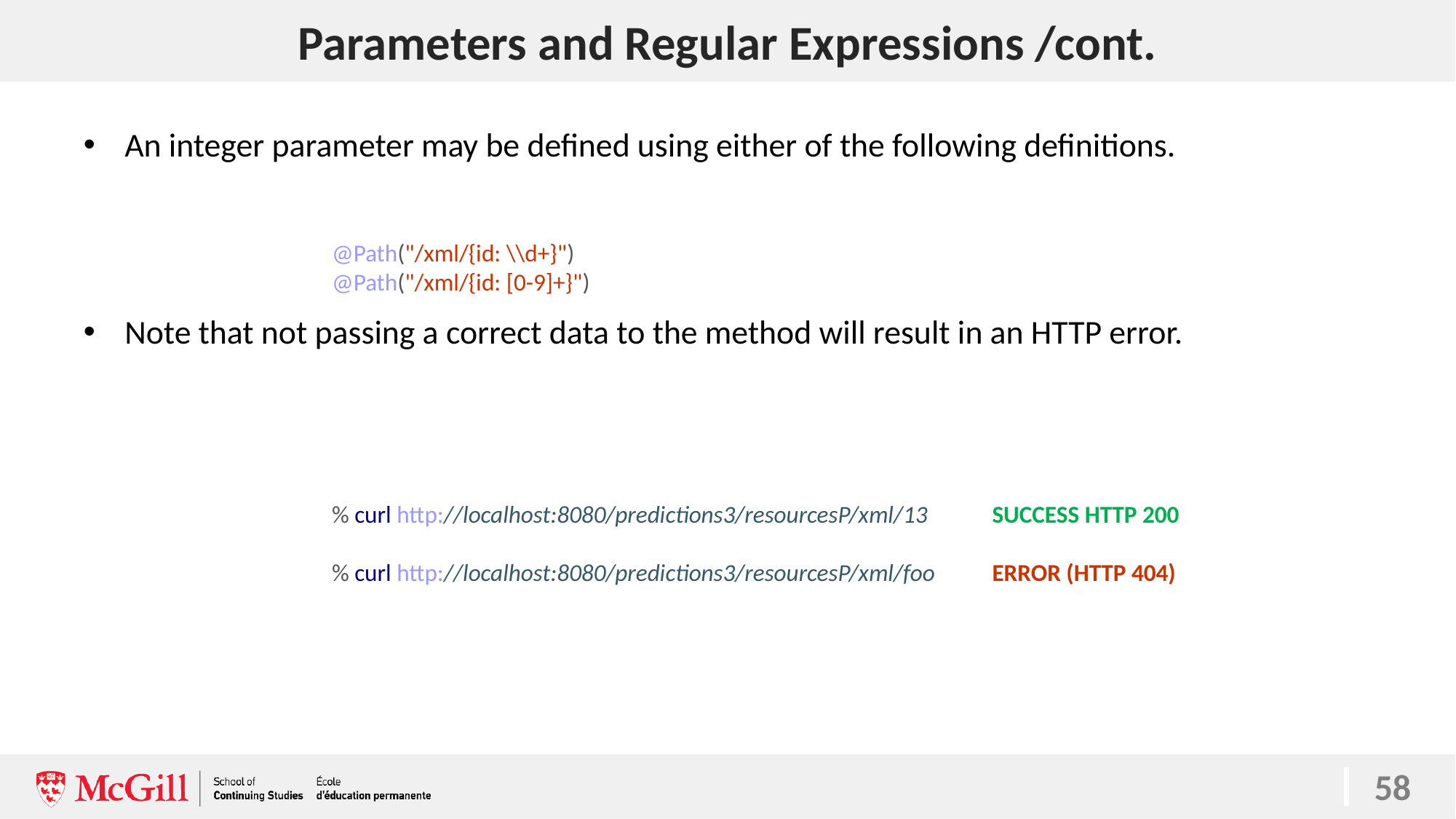

# Parameters and Regular Expressions /cont.
58
An integer parameter may be defined using either of the following definitions.

Note that not passing a correct data to the method will result in an HTTP error.
@Path("/xml/{id: \\d+}")
@Path("/xml/{id: [0-9]+}")

% curl http://localhost:8080/predictions3/resourcesP/xml/13	 SUCCESS HTTP 200

% curl http://localhost:8080/predictions3/resourcesP/xml/foo	 ERROR (HTTP 404)